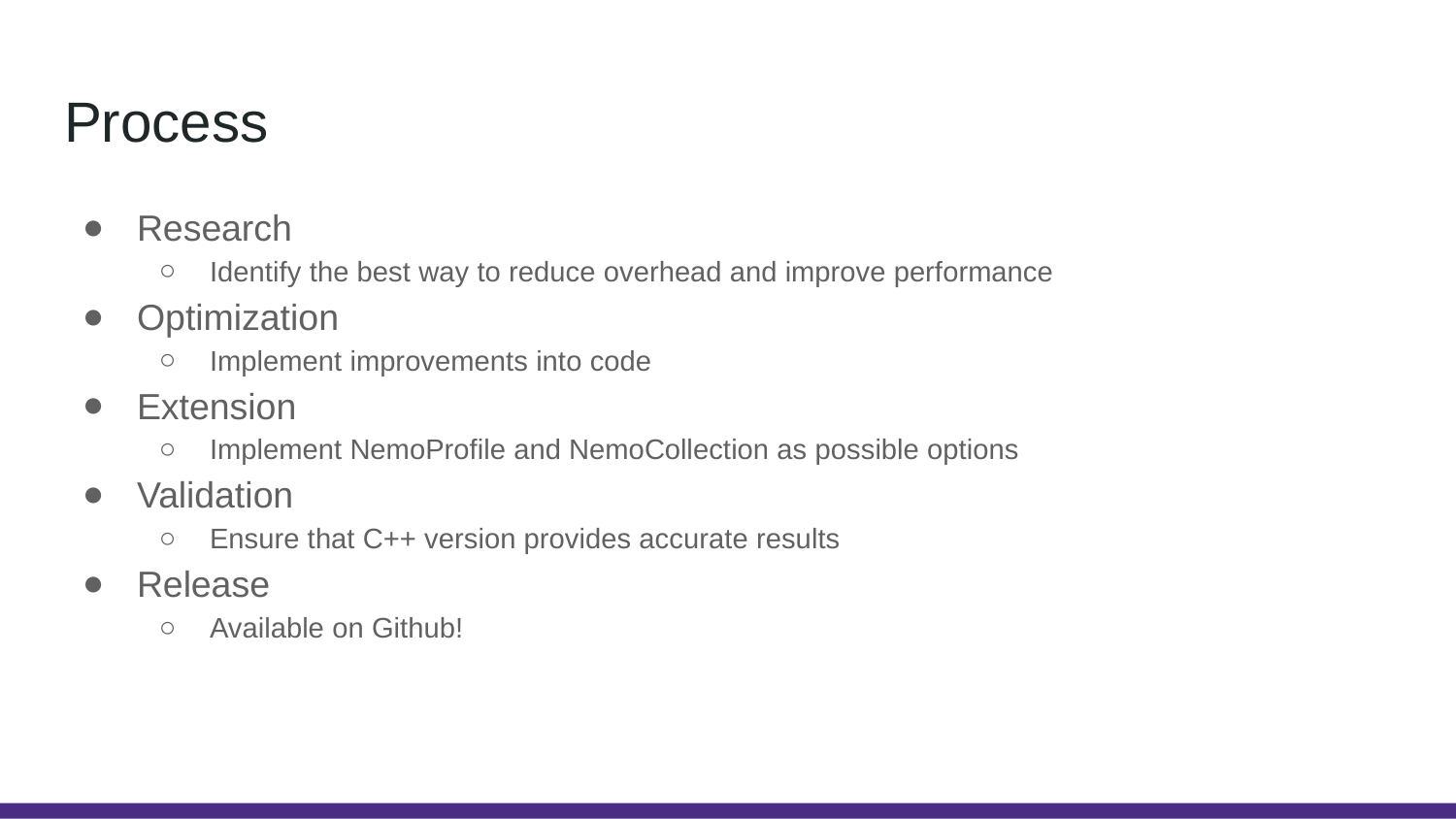

# Process
Research
Identify the best way to reduce overhead and improve performance
Optimization
Implement improvements into code
Extension
Implement NemoProfile and NemoCollection as possible options
Validation
Ensure that C++ version provides accurate results
Release
Available on Github!